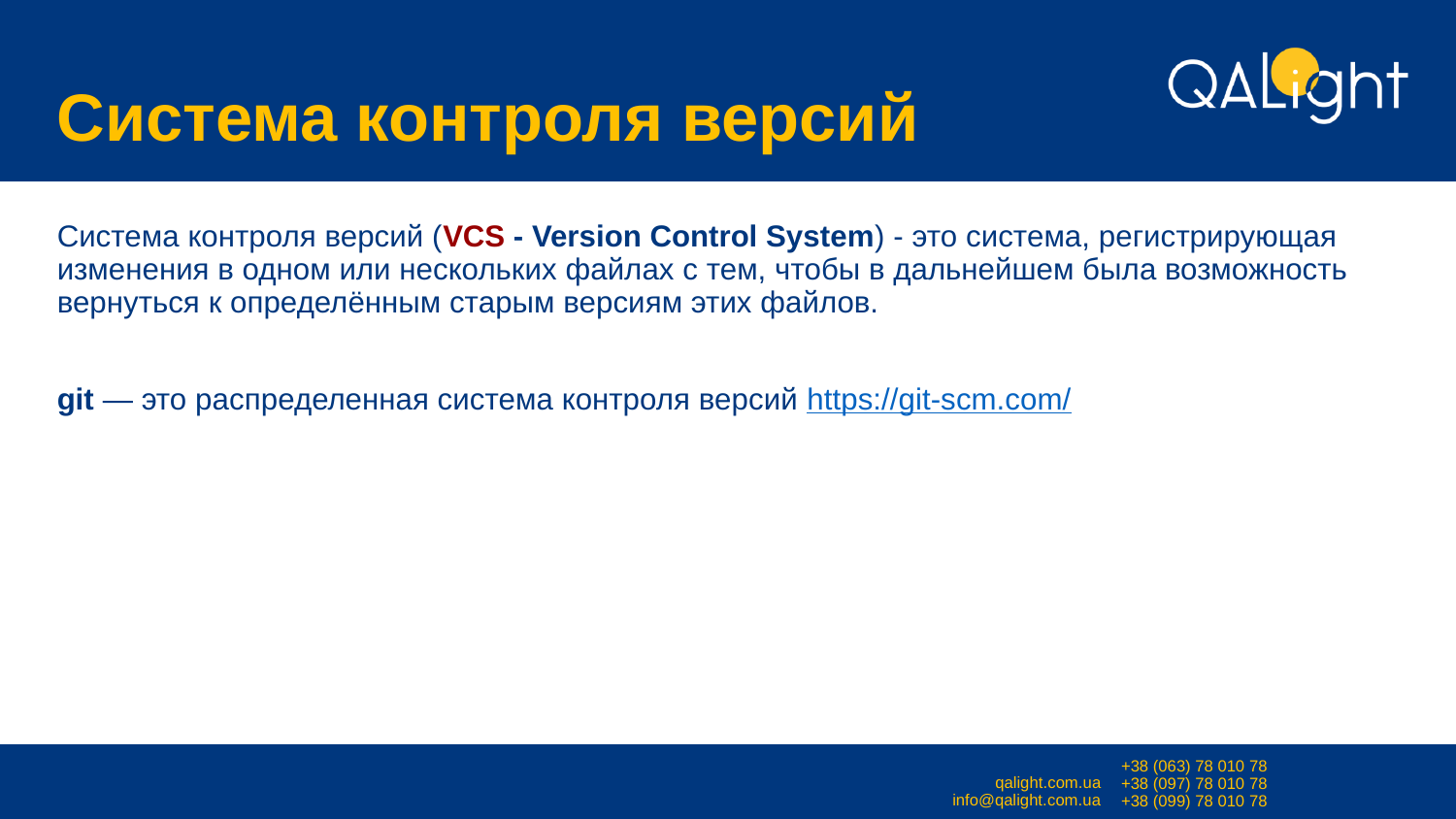

# Система контроля версий
Система контроля версий (VCS - Version Control System) - это система, регистрирующая изменения в одном или нескольких файлах с тем, чтобы в дальнейшем была возможность вернуться к определённым старым версиям этих файлов.

git — это распределенная система контроля версий https://git-scm.com/